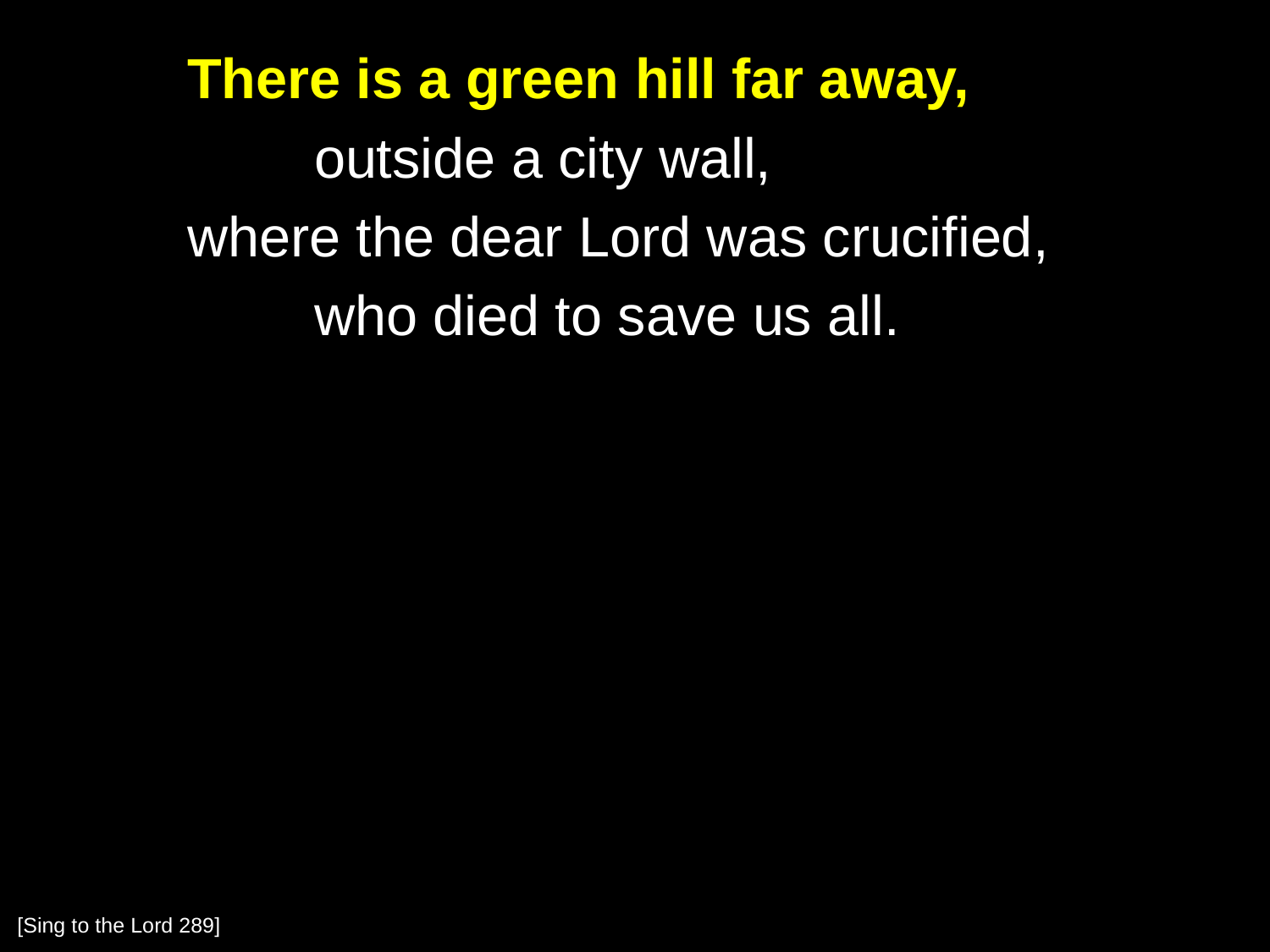

There is a green hill far away,
		outside a city wall,
	where the dear Lord was crucified,
		who died to save us all.
[Sing to the Lord 289]